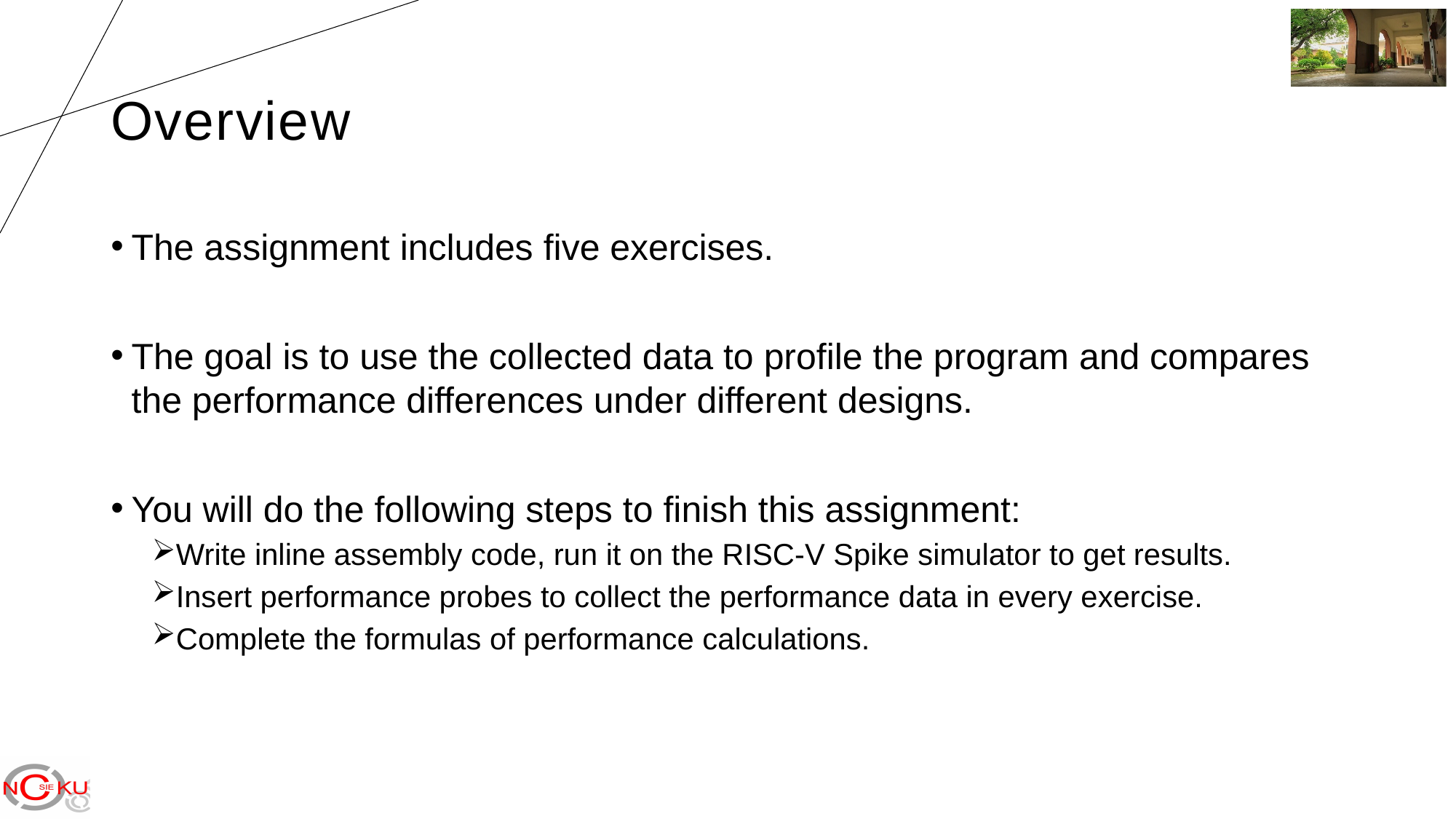

# Overview
The assignment includes five exercises.

The goal is to use the collected data to profile the program and compares the performance differences under different designs.

You will do the following steps to finish this assignment:
Write inline assembly code, run it on the RISC-V Spike simulator to get results.
Insert performance probes to collect the performance data in every exercise.
Complete the formulas of performance calculations.